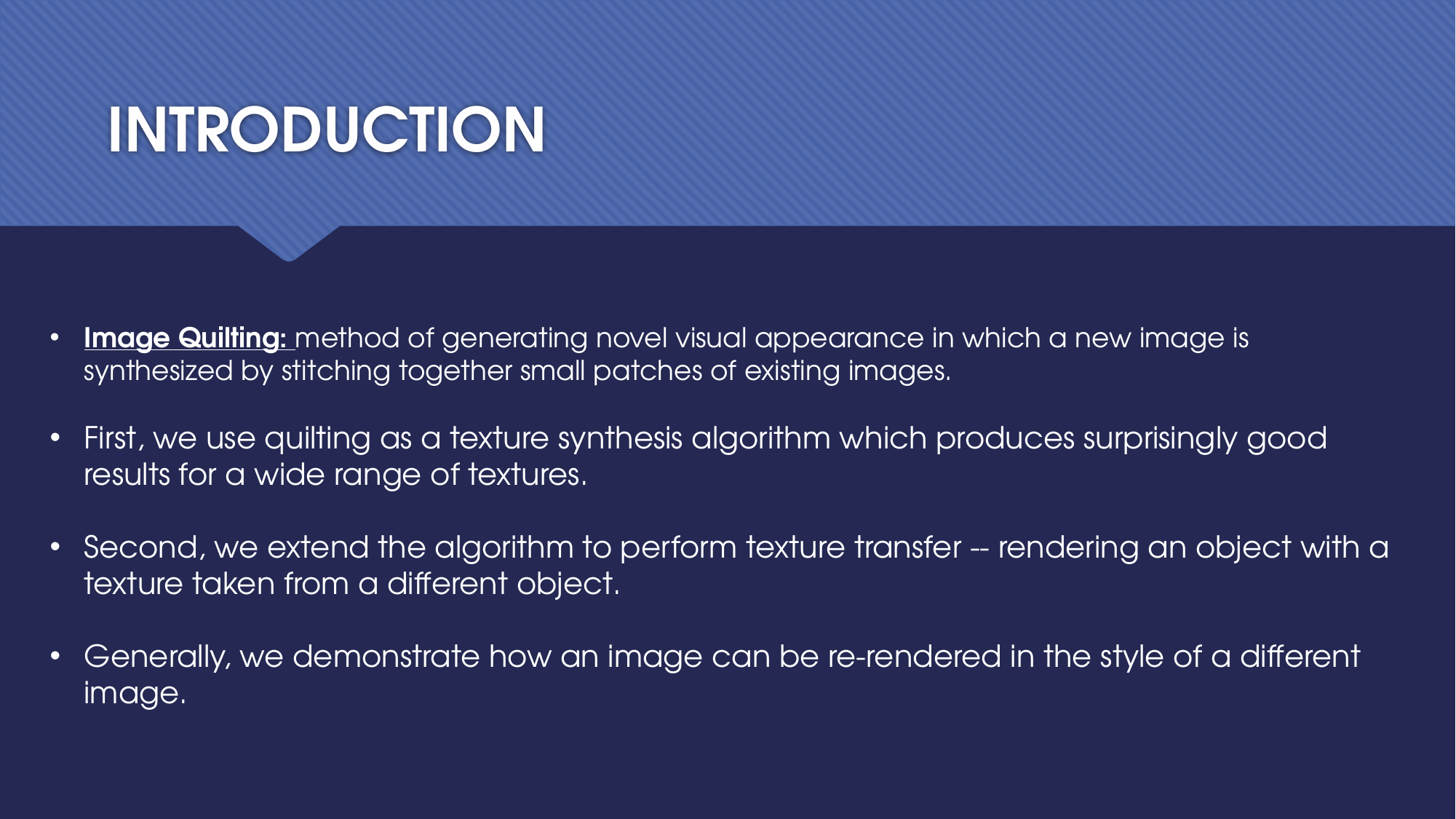

# INTRODUCTION
Image Quilting: method of generating novel visual appearance in which a new image is synthesized by stitching together small patches of existing images.

First, we use quilting as a texture synthesis algorithm which produces surprisingly good results for a wide range of textures.

Second, we extend the algorithm to perform texture transfer -- rendering an object with a texture taken from a different object.

Generally, we demonstrate how an image can be re-rendered in the style of a different image.